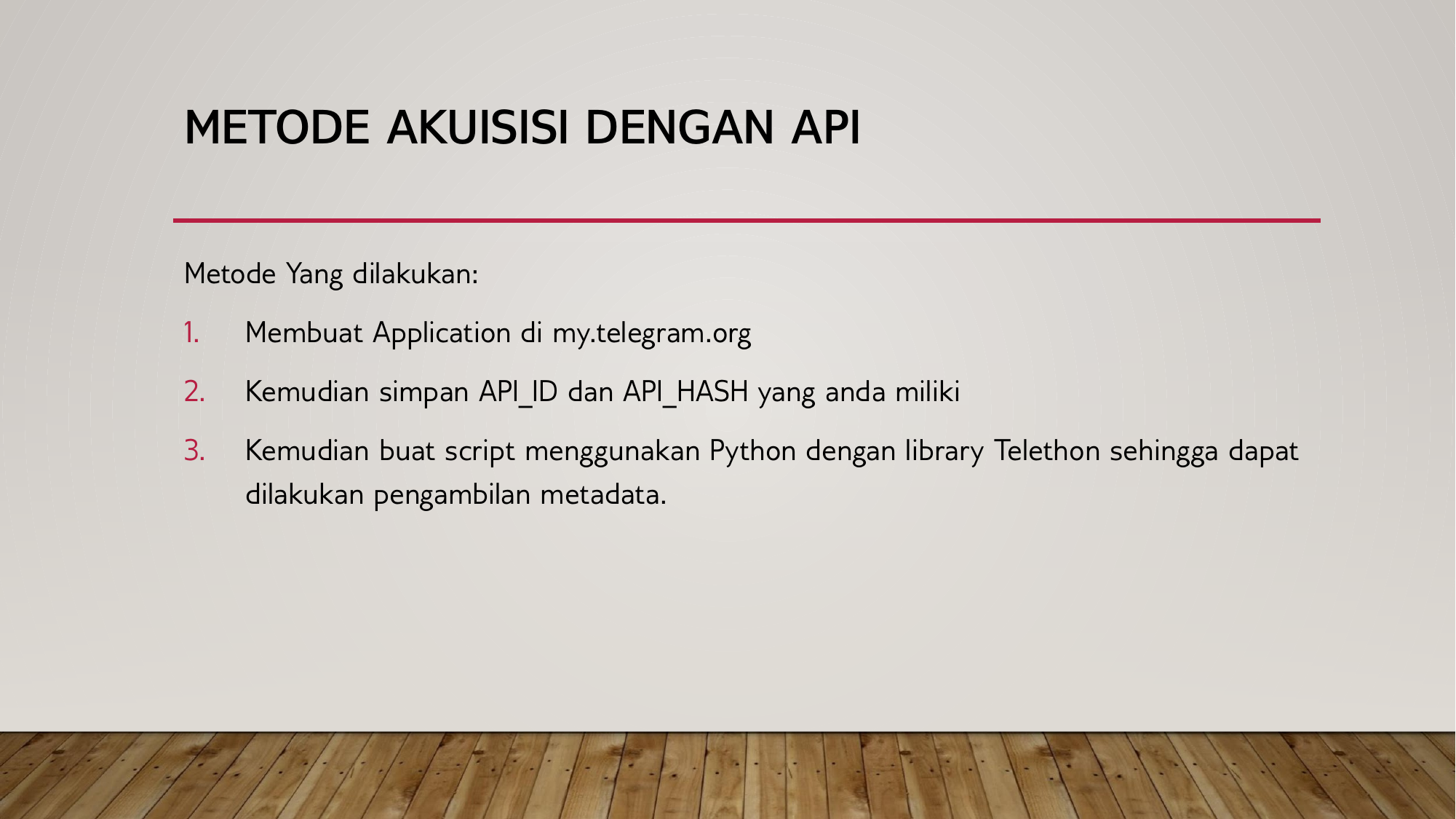

# METODE AKUISISI DENGAN API
Metode Yang dilakukan:
Membuat Application di my.telegram.org
Kemudian simpan API_ID dan API_HASH yang anda miliki
Kemudian buat script menggunakan Python dengan library Telethon sehingga dapat dilakukan pengambilan metadata.